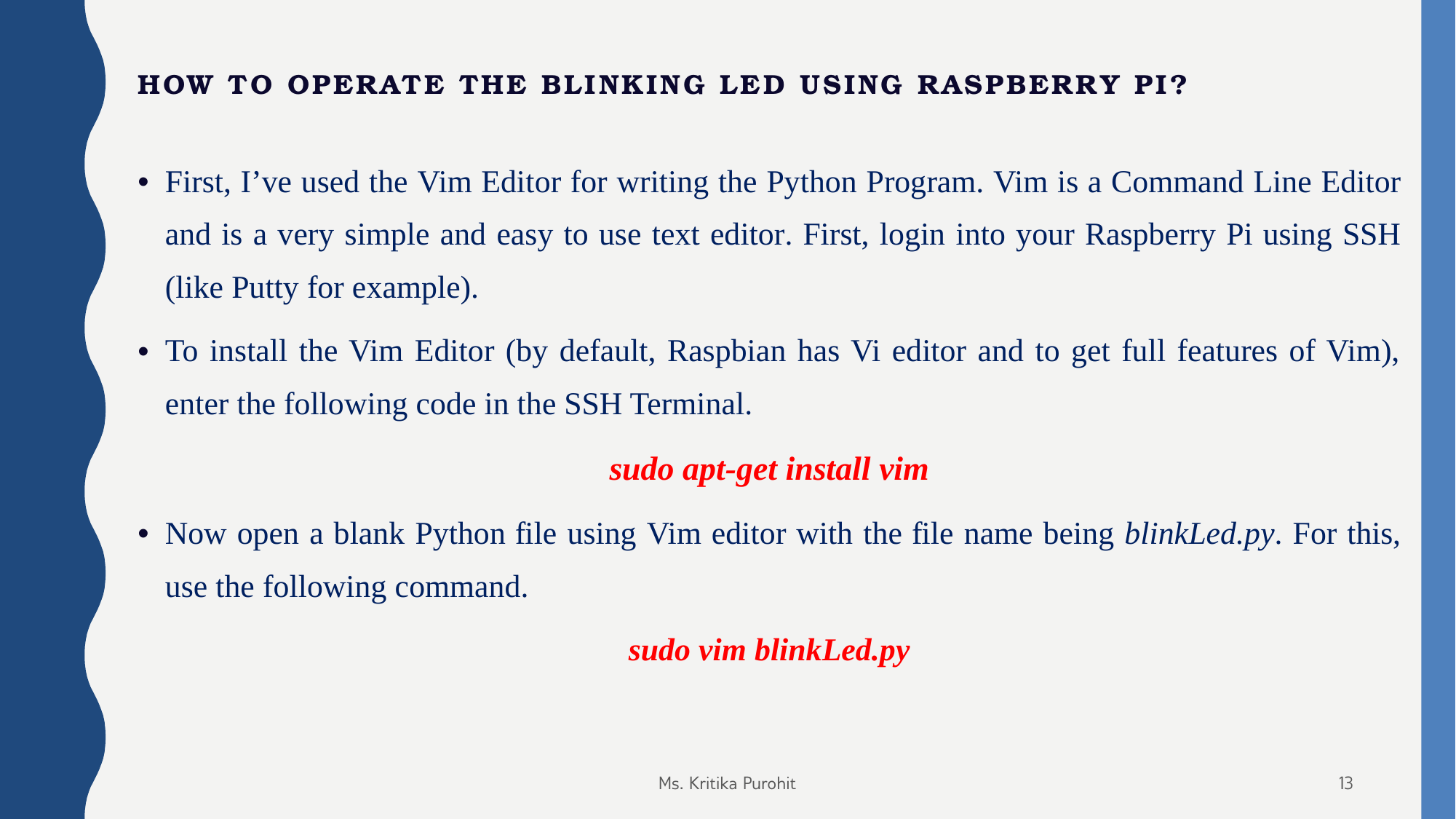

How to operate the Blinking LED using Raspberry Pi?
First, I’ve used the Vim Editor for writing the Python Program. Vim is a Command Line Editor and is a very simple and easy to use text editor. First, login into your Raspberry Pi using SSH (like Putty for example).
To install the Vim Editor (by default, Raspbian has Vi editor and to get full features of Vim), enter the following code in the SSH Terminal.
sudo apt-get install vim
Now open a blank Python file using Vim editor with the file name being blinkLed.py. For this, use the following command.
sudo vim blinkLed.py

Ms. Kritika Purohit
13